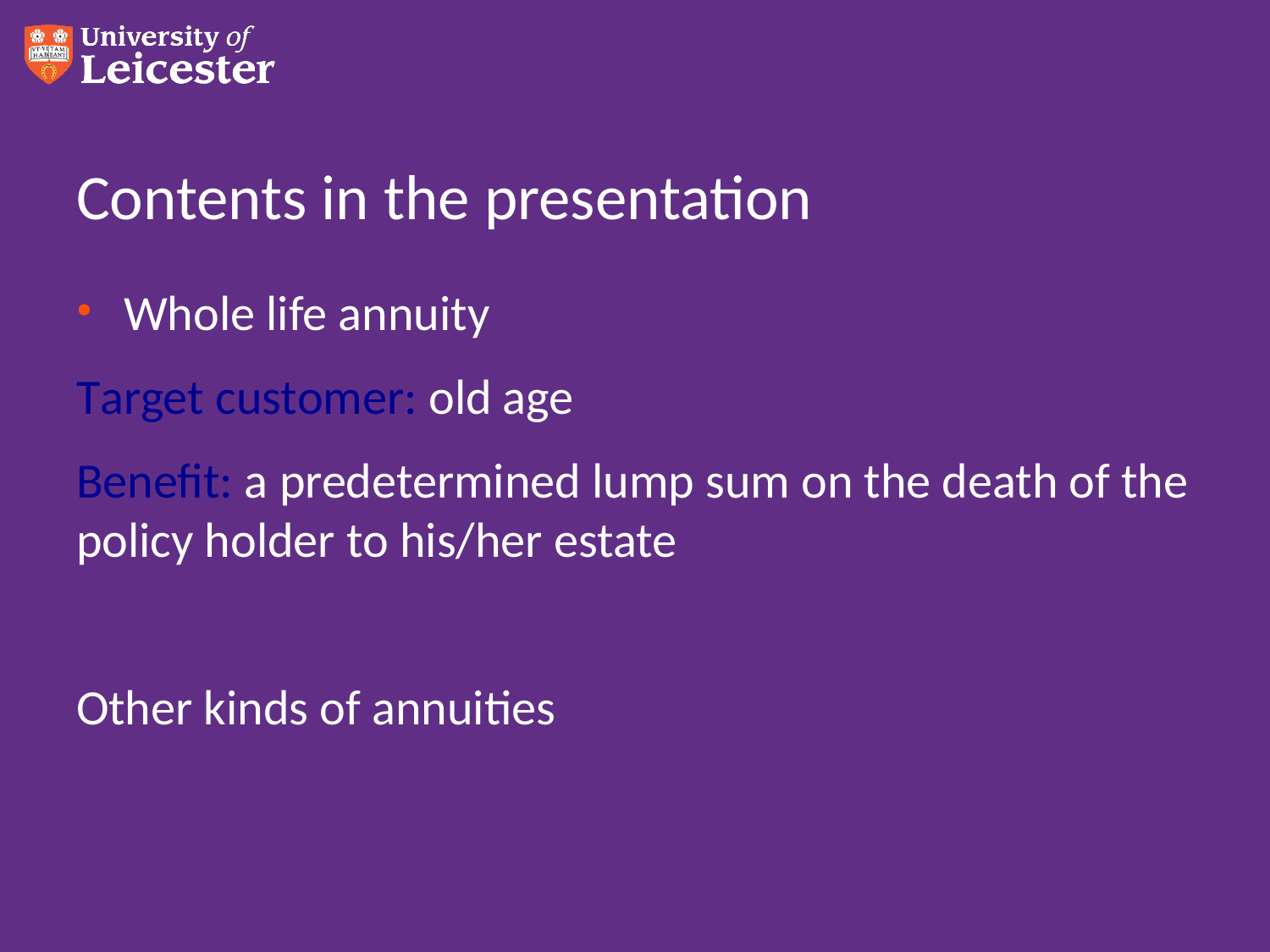

# Contents in the presentation
Whole life annuity
Target customer: old age
Benefit: a predetermined lump sum on the death of the policy holder to his/her estate

Other kinds of annuities